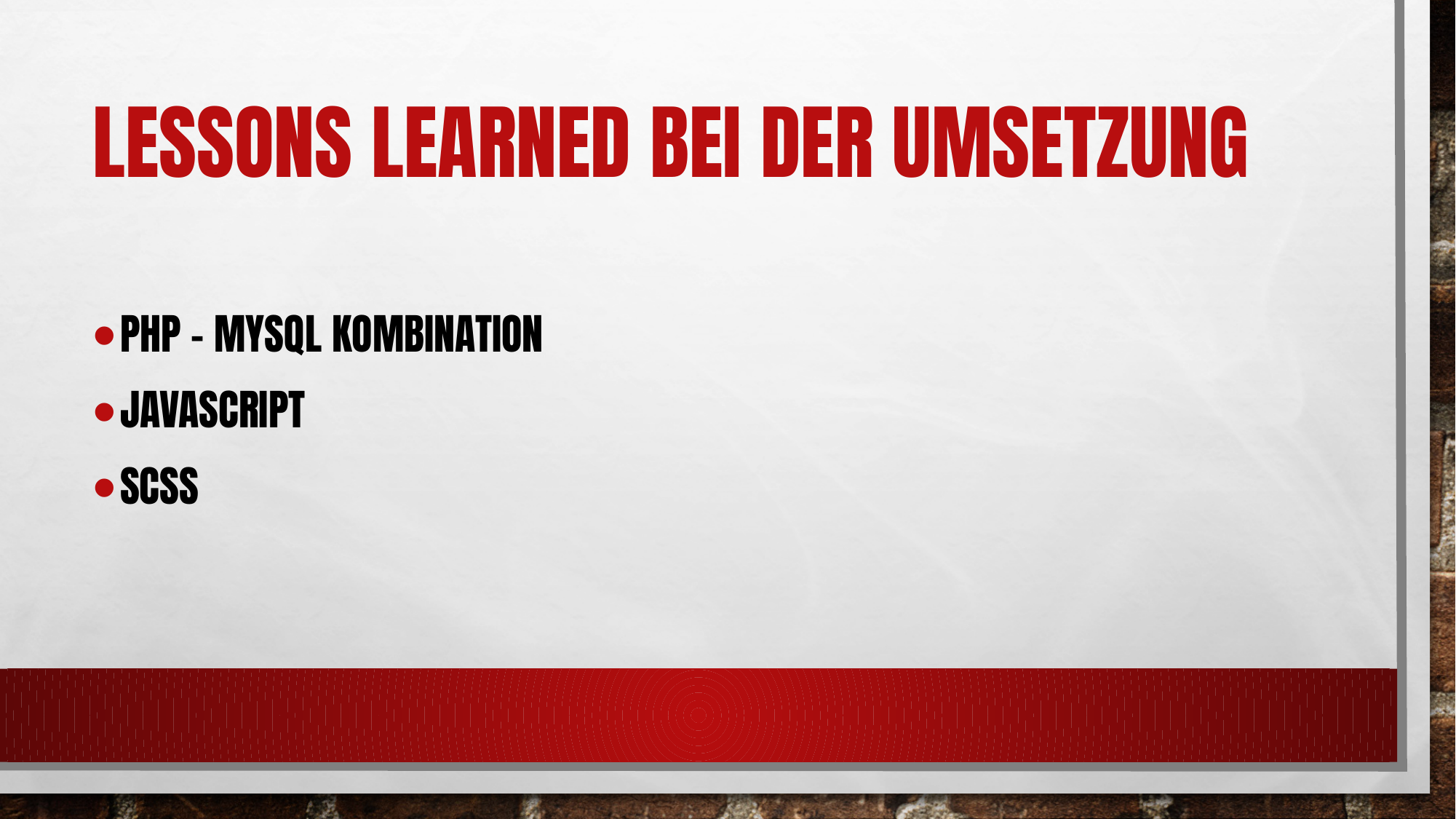

# Lessons learned bei der Umsetzung
Php - mysql kombination
Javascript
SCSS